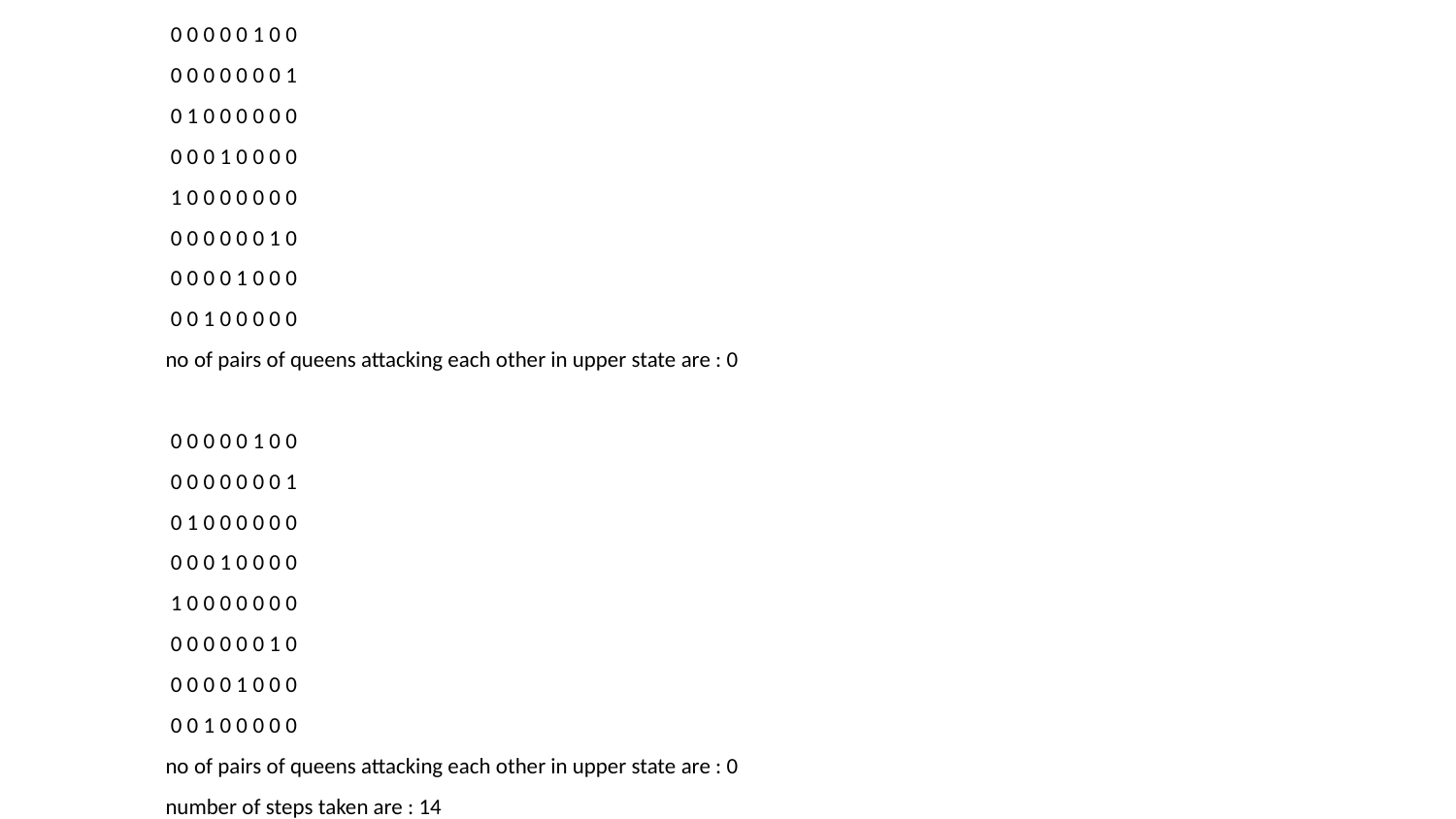

0 0 0 0 0 1 0 0
 0 0 0 0 0 0 0 1
 0 1 0 0 0 0 0 0
 0 0 0 1 0 0 0 0
 1 0 0 0 0 0 0 0
 0 0 0 0 0 0 1 0
 0 0 0 0 1 0 0 0
 0 0 1 0 0 0 0 0
no of pairs of queens attacking each other in upper state are : 0

 0 0 0 0 0 1 0 0
 0 0 0 0 0 0 0 1
 0 1 0 0 0 0 0 0
 0 0 0 1 0 0 0 0
 1 0 0 0 0 0 0 0
 0 0 0 0 0 0 1 0
 0 0 0 0 1 0 0 0
 0 0 1 0 0 0 0 0
no of pairs of queens attacking each other in upper state are : 0
number of steps taken are : 14